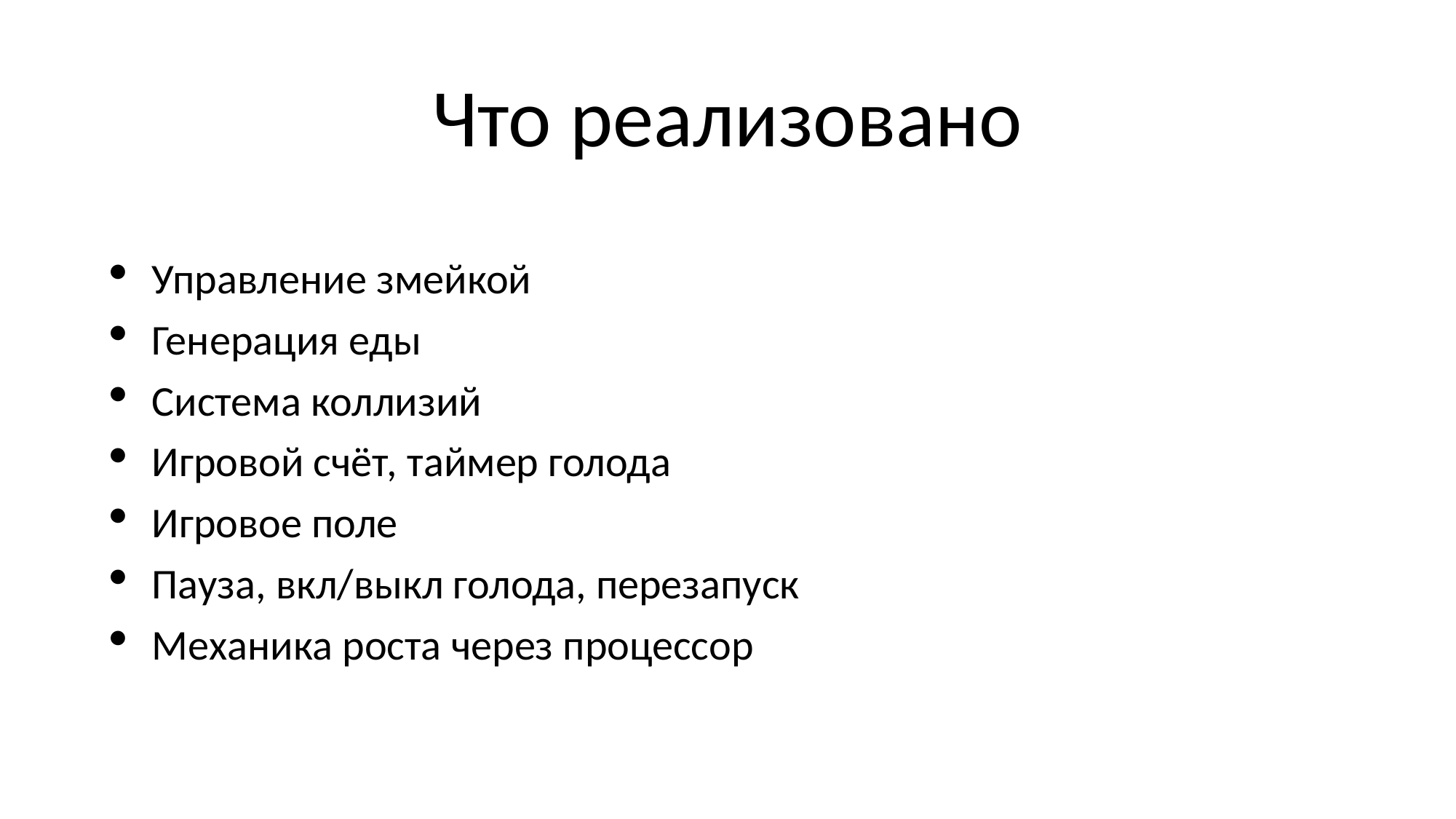

# Что реализовано
Управление змейкой
Генерация еды
Система коллизий
Игровой счёт, таймер голода
Игровое поле
Пауза, вкл/выкл голода, перезапуск
Механика роста через процессор